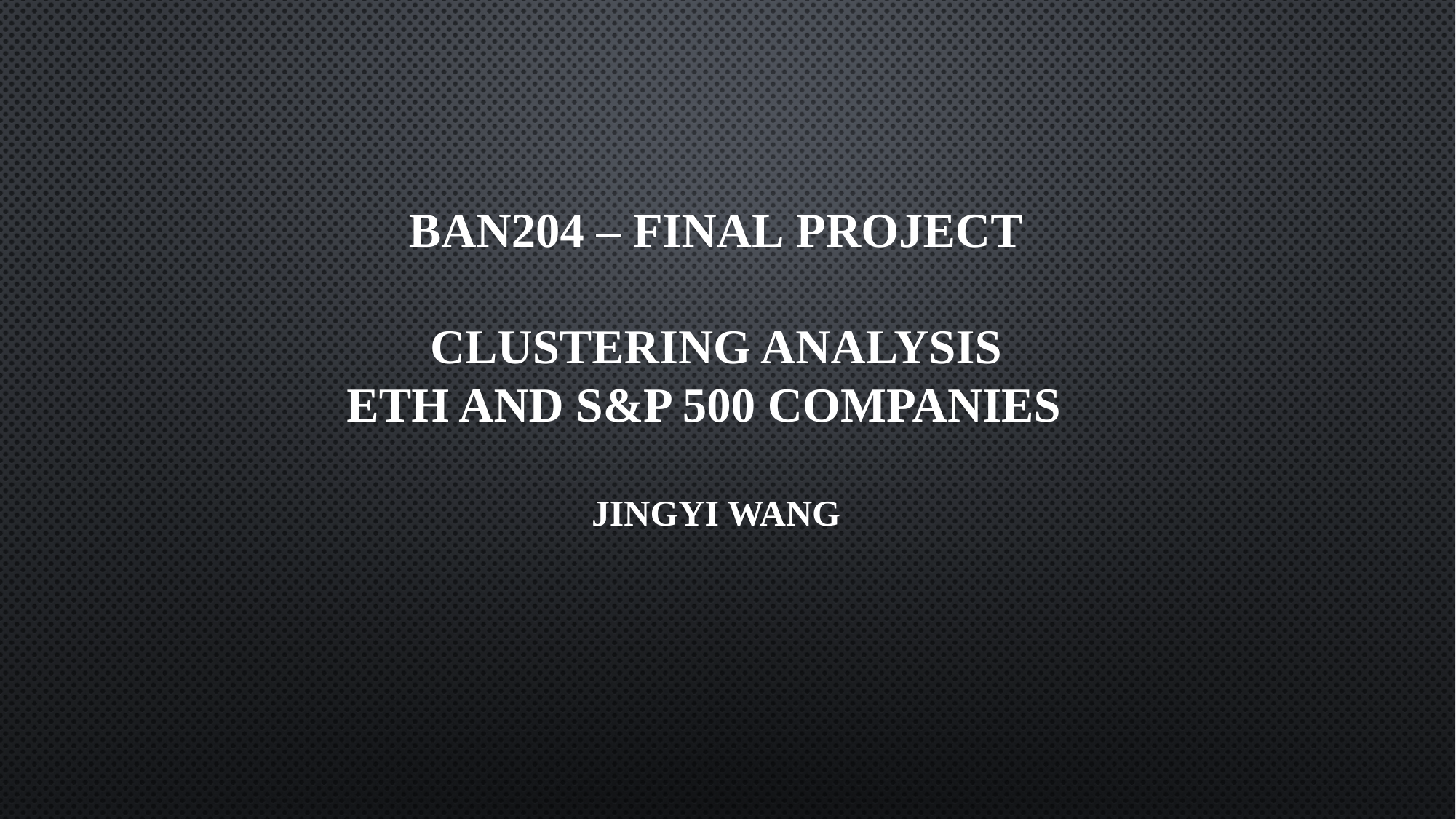

# BAN204 – Final Project Clustering Analysis ETH and S&P 500 Companies   Jingyi wang